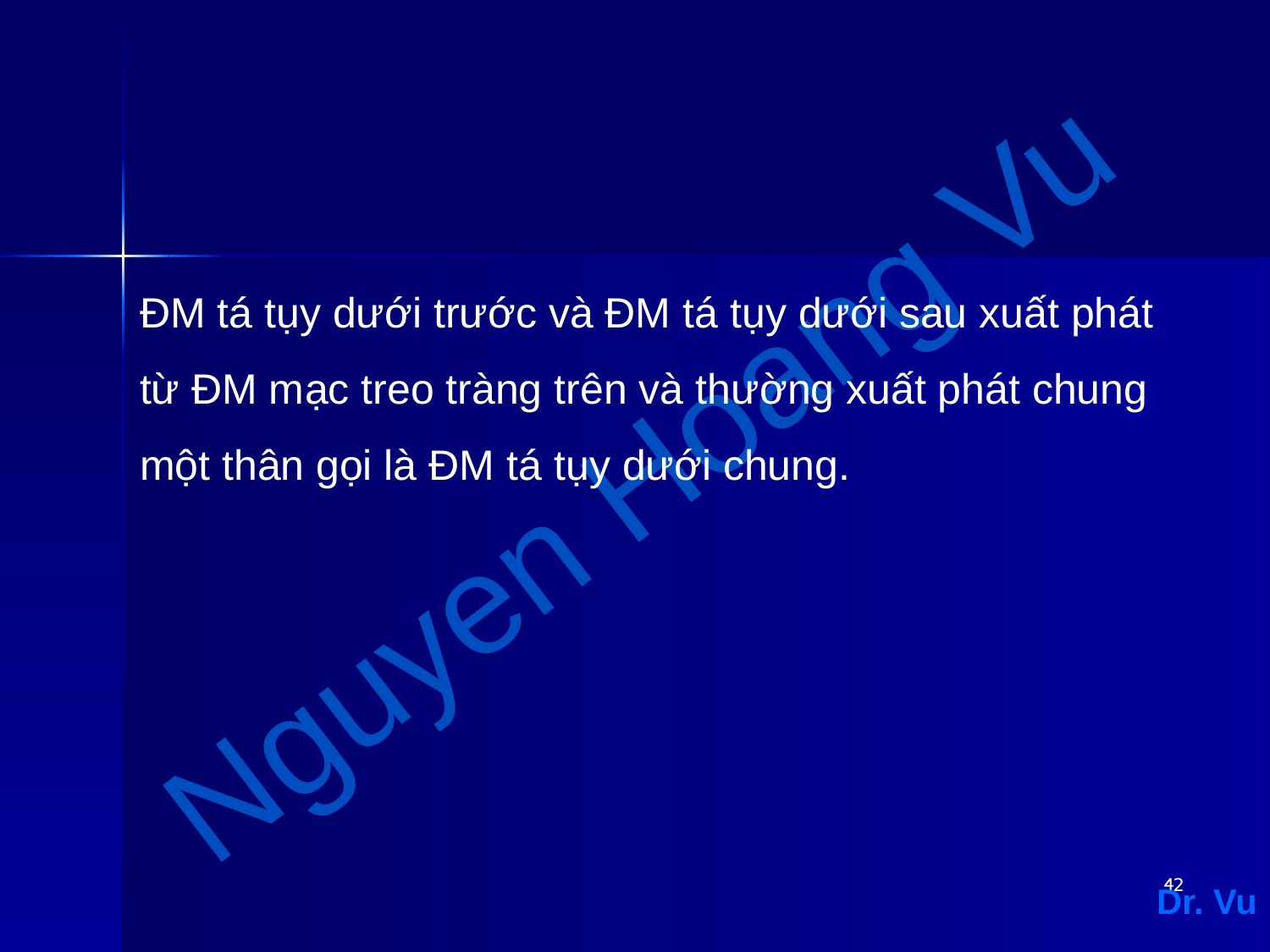

#
ĐM tá tụy dưới trước và ĐM tá tụy dưới sau xuất phát từ ĐM mạc treo tràng trên và thường xuất phát chung một thân gọi là ĐM tá tụy dưới chung.
42
Dr. Vu